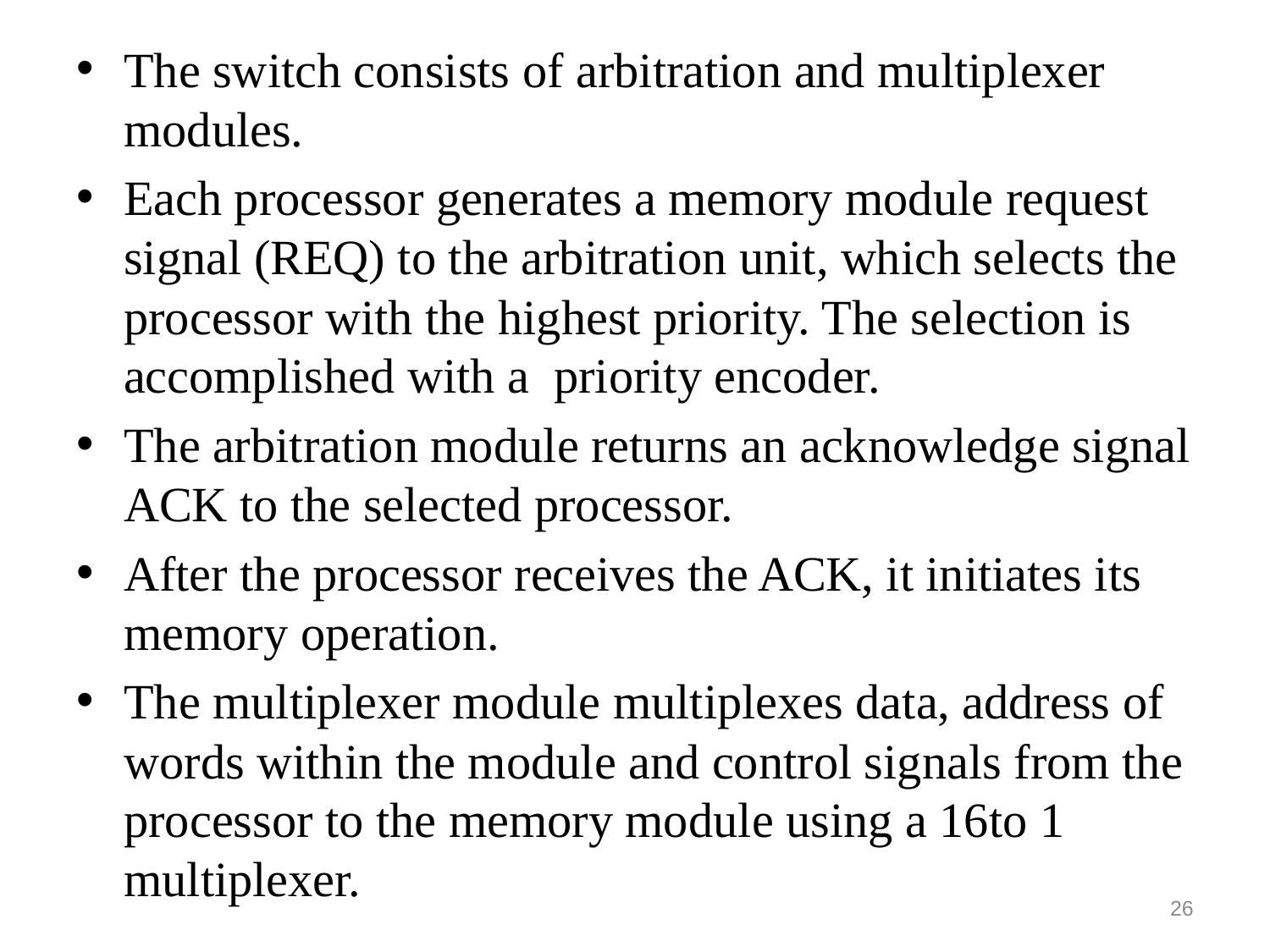

The switch consists of arbitration and multiplexer modules.
Each processor generates a memory module request signal (REQ) to the arbitration unit, which selects the processor with the highest priority. The selection is accomplished with a  priority encoder.
The arbitration module returns an acknowledge signal ACK to the selected processor.
After the processor receives the ACK, it initiates its memory operation.
The multiplexer module multiplexes data, address of words within the module and control signals from the processor to the memory module using a 16to 1 multiplexer.

26